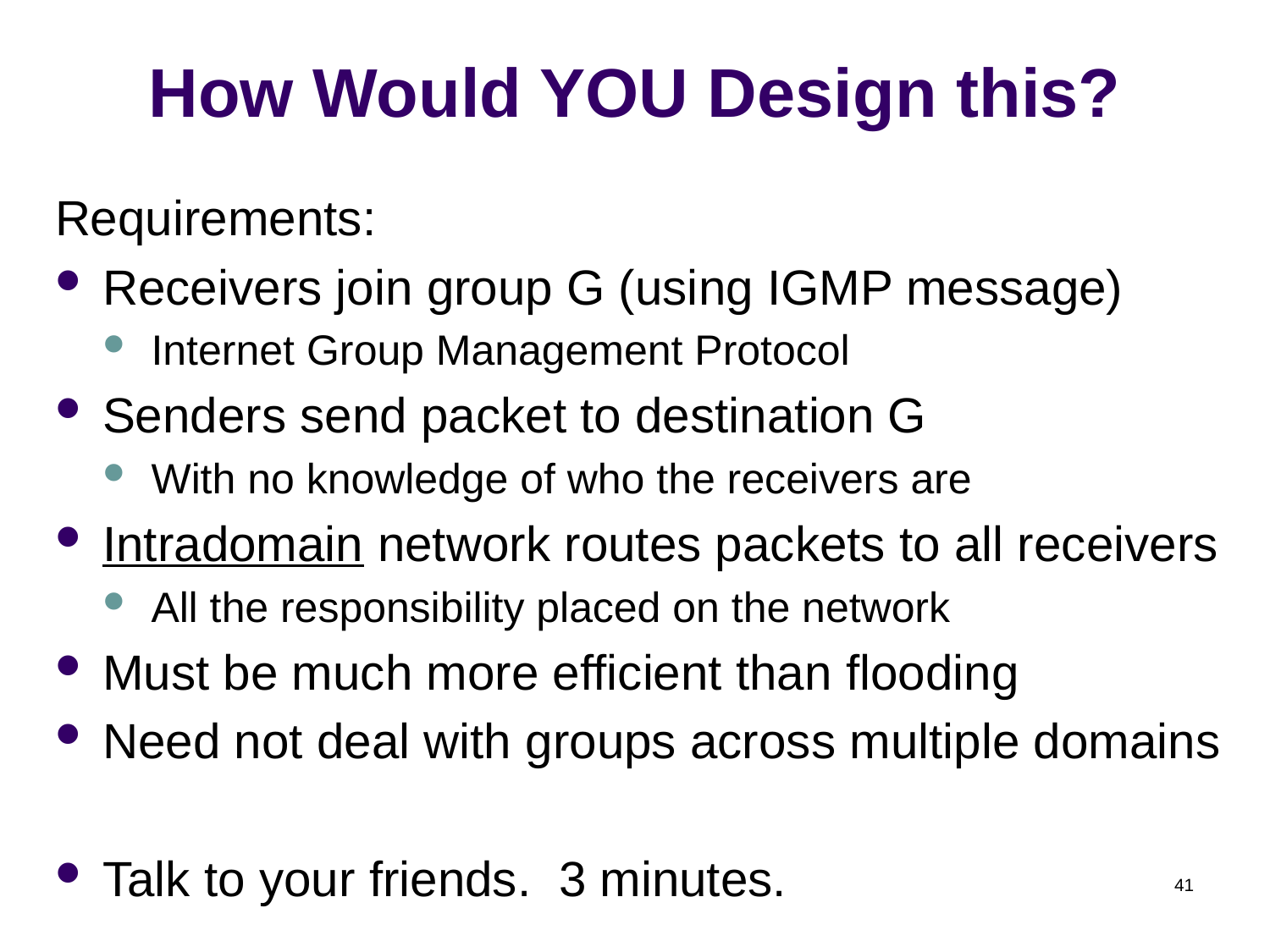

# How Would YOU Design this?
Requirements:
Receivers join group G (using IGMP message)
Internet Group Management Protocol
Senders send packet to destination G
With no knowledge of who the receivers are
Intradomain network routes packets to all receivers
All the responsibility placed on the network
Must be much more efficient than flooding
Need not deal with groups across multiple domains

Talk to your friends.  3 minutes.

41